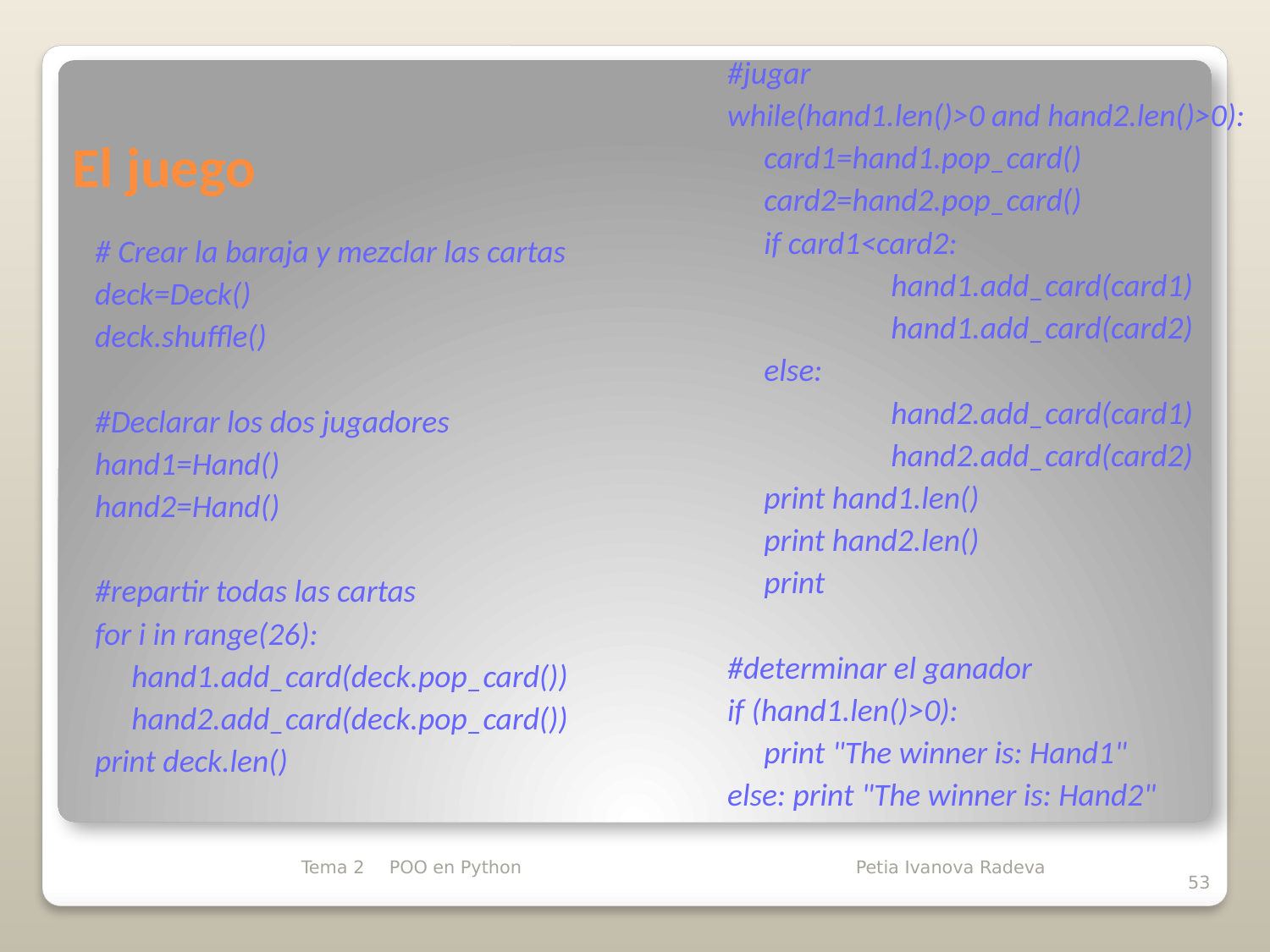

#jugar
while(hand1.len()>0 and hand2.len()>0):
	card1=hand1.pop_card()
	card2=hand2.pop_card()
	if card1<card2:
		hand1.add_card(card1)
		hand1.add_card(card2)
	else:
		hand2.add_card(card1)
		hand2.add_card(card2)
	print hand1.len()
	print hand2.len()
	print

#determinar el ganador
if (hand1.len()>0):
	print "The winner is: Hand1"
else: print "The winner is: Hand2"
# El juego
# Crear la baraja y mezclar las cartas
deck=Deck()
deck.shuffle()

#Declarar los dos jugadores
hand1=Hand()
hand2=Hand()

#repartir todas las cartas
for i in range(26):
	hand1.add_card(deck.pop_card())
	hand2.add_card(deck.pop_card())
print deck.len()

Tema 2
POO en Python
53